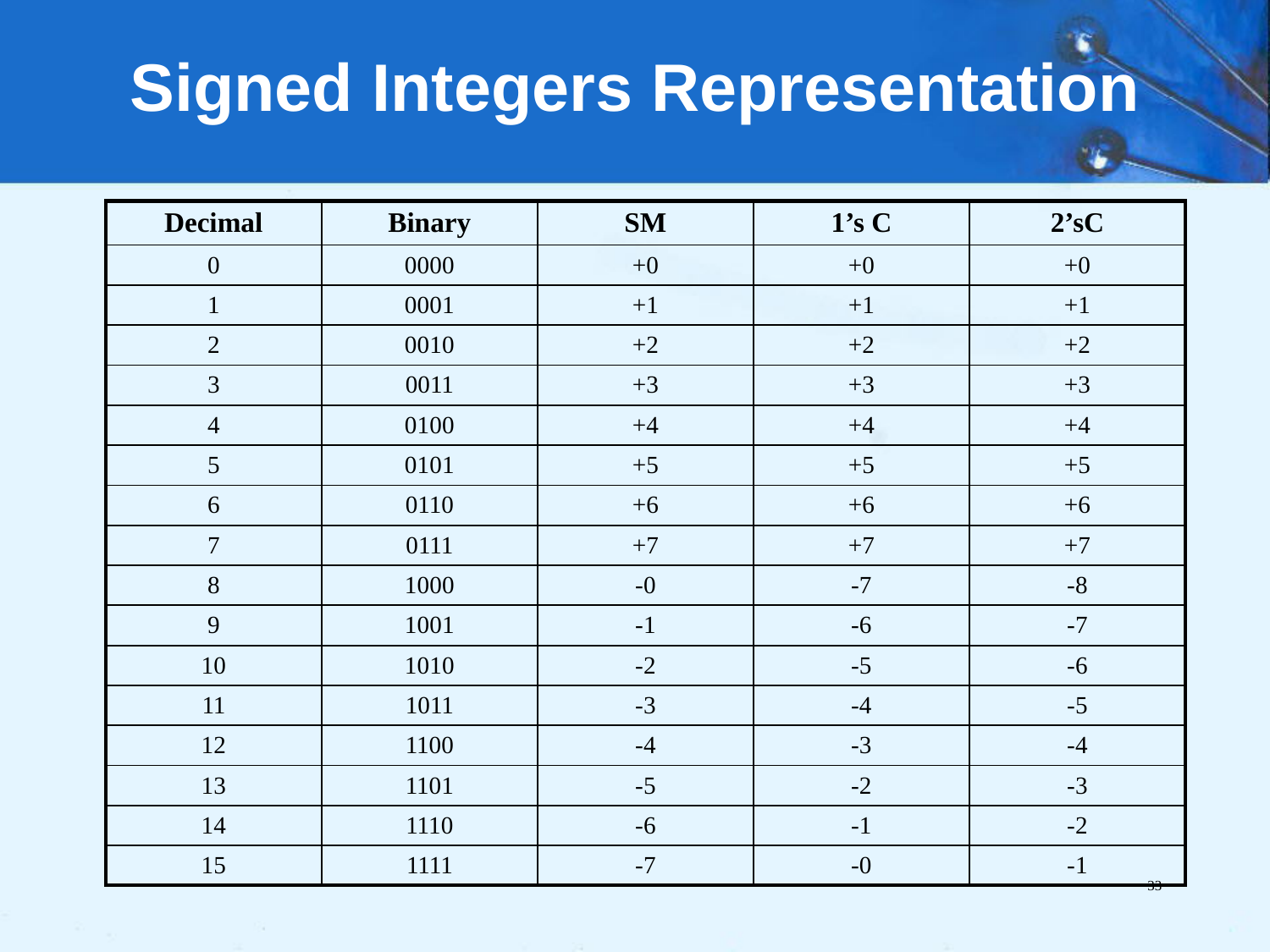

# Signed Integers Representation
| Decimal | Binary | SM | 1’s C | 2’sC |
| --- | --- | --- | --- | --- |
| 0 | 0000 | +0 | +0 | +0 |
| 1 | 0001 | +1 | +1 | +1 |
| 2 | 0010 | +2 | +2 | +2 |
| 3 | 0011 | +3 | +3 | +3 |
| 4 | 0100 | +4 | +4 | +4 |
| 5 | 0101 | +5 | +5 | +5 |
| 6 | 0110 | +6 | +6 | +6 |
| 7 | 0111 | +7 | +7 | +7 |
| 8 | 1000 | -0 | -7 | -8 |
| 9 | 1001 | -1 | -6 | -7 |
| 10 | 1010 | -2 | -5 | -6 |
| 11 | 1011 | -3 | -4 | -5 |
| 12 | 1100 | -4 | -3 | -4 |
| 13 | 1101 | -5 | -2 | -3 |
| 14 | 1110 | -6 | -1 | -2 |
| 15 | 1111 | -7 | -0 | -1 |
33